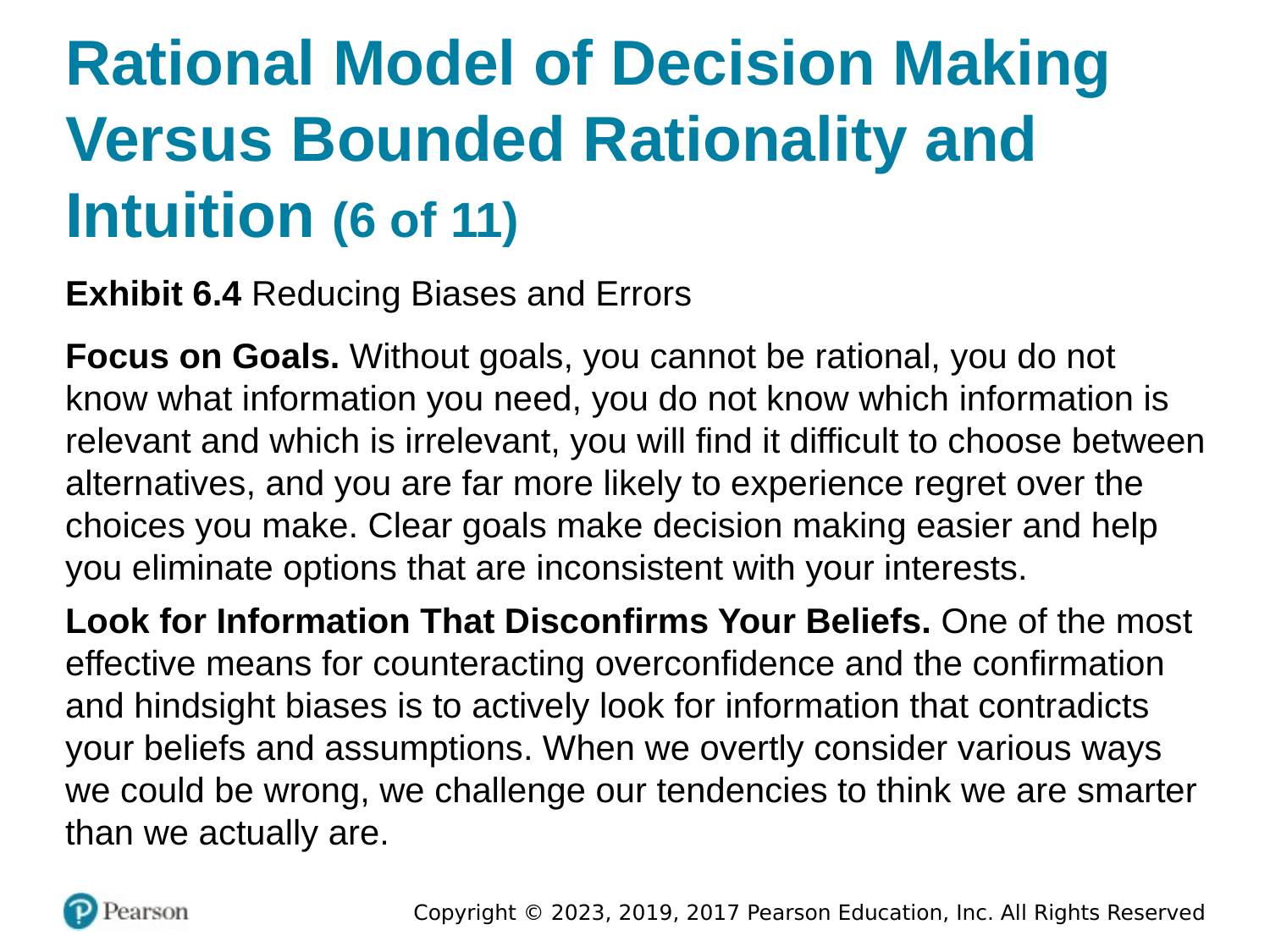

# Rational Model of Decision Making Versus Bounded Rationality and Intuition (6 of 11)
Exhibit 6.4 Reducing Biases and Errors
Focus on Goals. Without goals, you cannot be rational, you do not know what information you need, you do not know which information is relevant and which is irrelevant, you will find it difficult to choose between alternatives, and you are far more likely to experience regret over the choices you make. Clear goals make decision making easier and help you eliminate options that are inconsistent with your interests.
Look for Information That Disconfirms Your Beliefs. One of the most effective means for counteracting overconfidence and the confirmation and hindsight biases is to actively look for information that contradicts your beliefs and assumptions. When we overtly consider various ways we could be wrong, we challenge our tendencies to think we are smarter than we actually are.